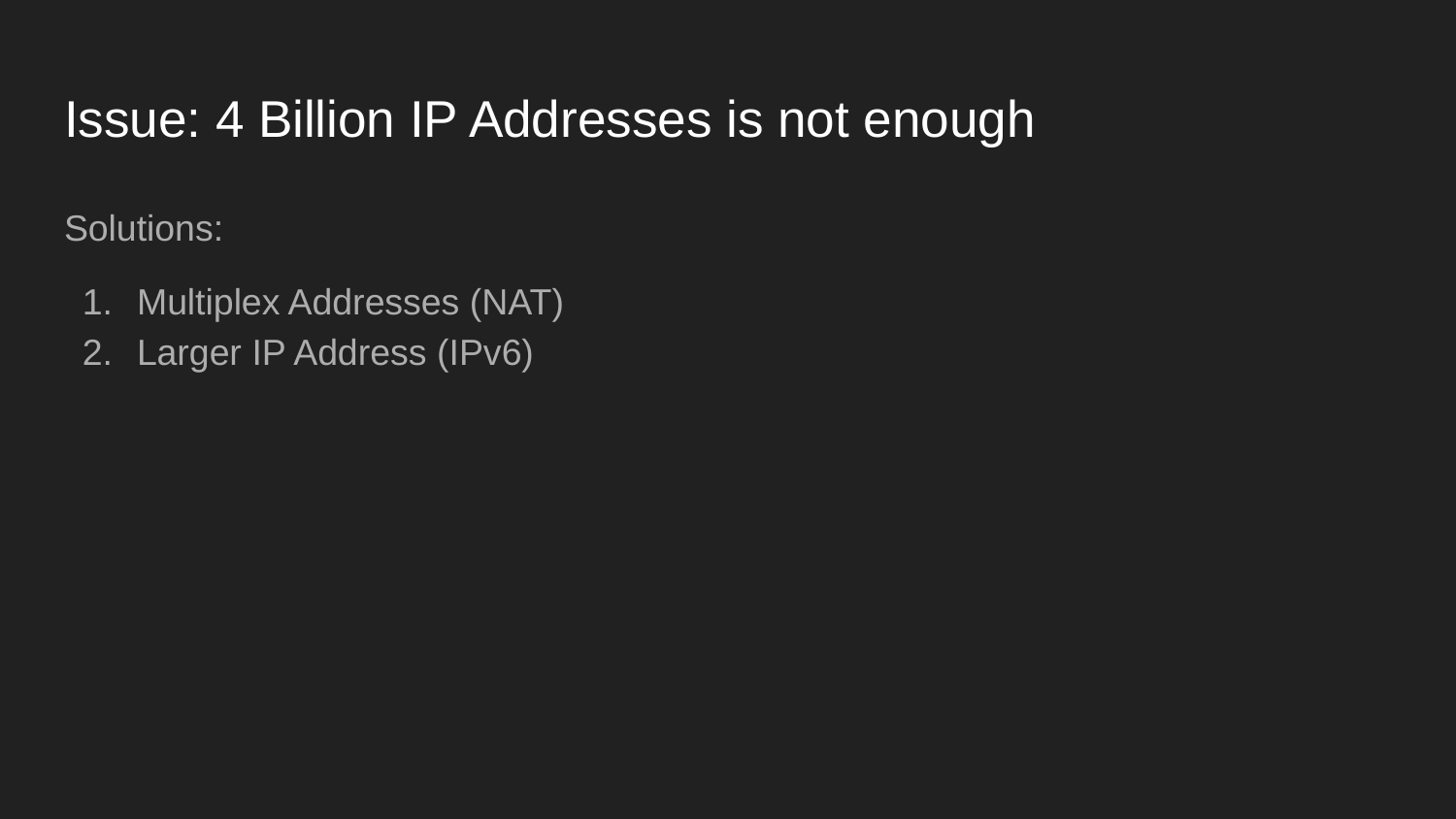

# Issue: 4 Billion IP Addresses is not enough
Solutions:
Multiplex Addresses (NAT)
Larger IP Address (IPv6)